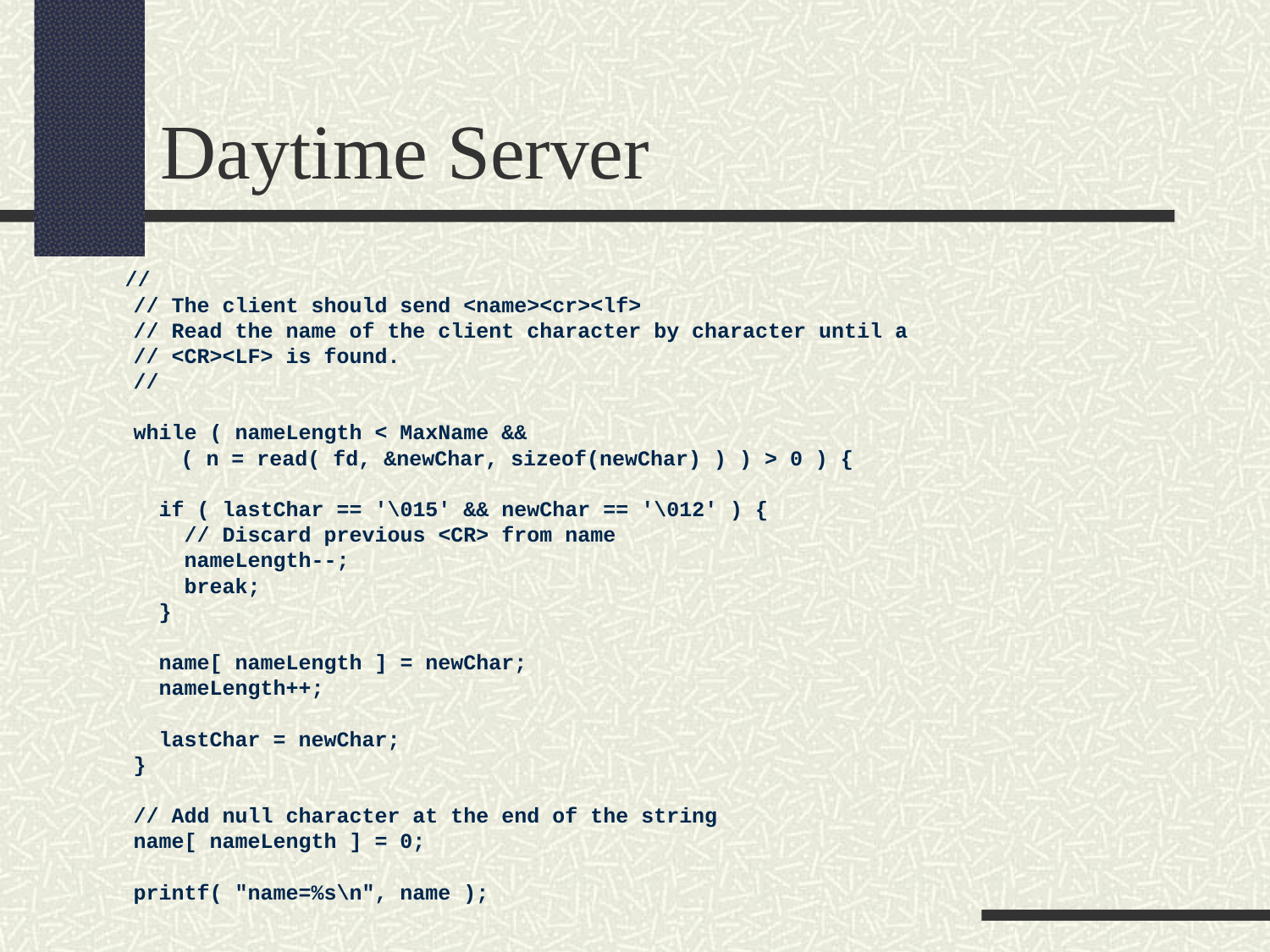

Daytime Server
  //
  // The client should send <name><cr><lf>
  // Read the name of the client character by character until a
  // <CR><LF> is found.
  //

  while ( nameLength < MaxName &&
	  ( n = read( fd, &newChar, sizeof(newChar) ) ) > 0 ) {

    if ( lastChar == '\015' && newChar == '\012' ) {
      // Discard previous <CR> from name
      nameLength--;
      break;
    }

    name[ nameLength ] = newChar;
    nameLength++;

    lastChar = newChar;
  }

  // Add null character at the end of the string
  name[ nameLength ] = 0;

  printf( "name=%s\n", name );